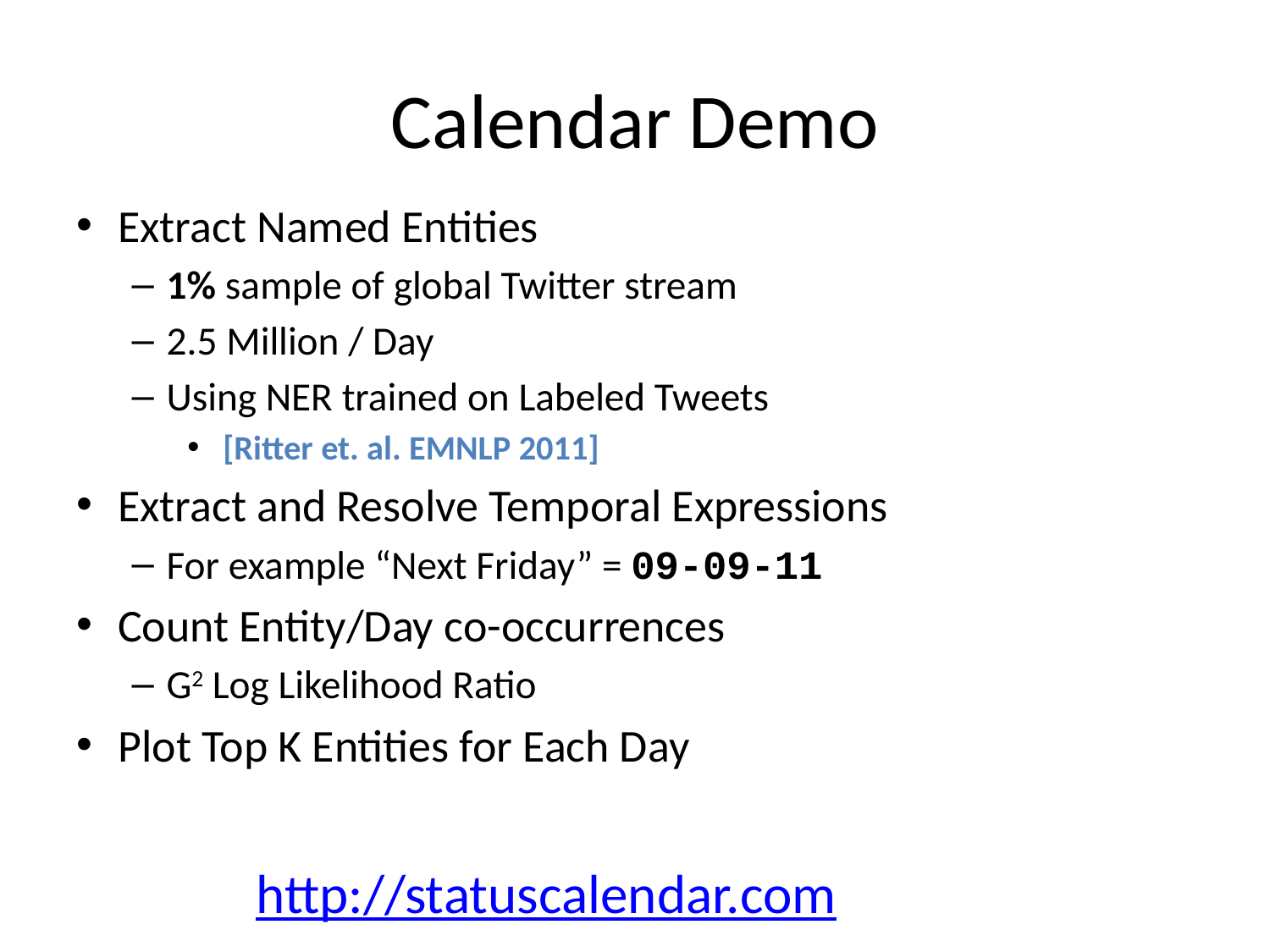

# Calendar Demo
Extract Named Entities
1% sample of global Twitter stream
2.5 Million / Day
Using NER trained on Labeled Tweets
 [Ritter et. al. EMNLP 2011]
Extract and Resolve Temporal Expressions
For example “Next Friday” = 09-09-11
Count Entity/Day co-occurrences
G2 Log Likelihood Ratio
Plot Top K Entities for Each Day
http://statuscalendar.com